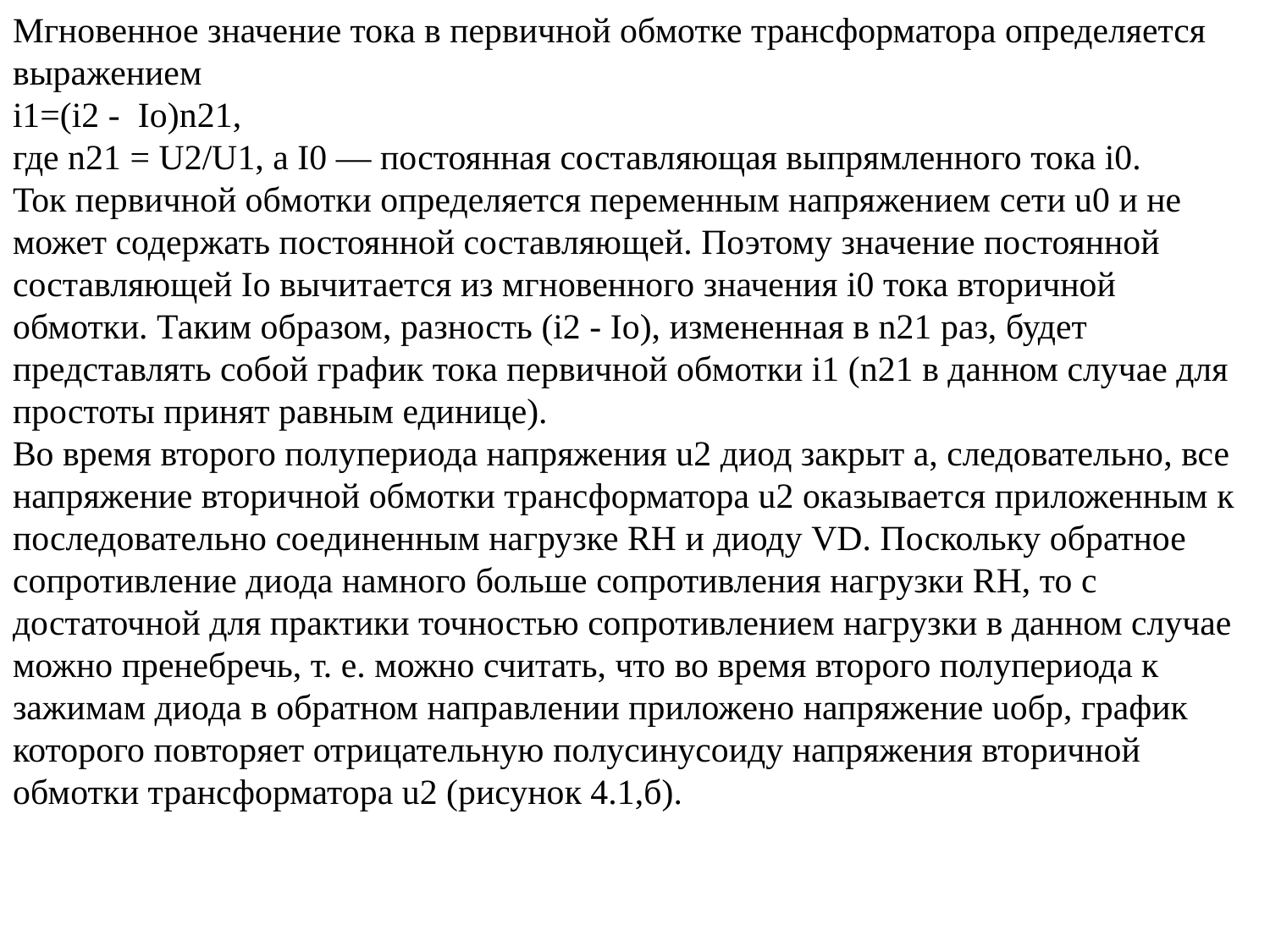

Мгновенное значение тока в первичной обмотке трансформатора определяется выражением
i1=(i2 -  Io)n21,
где n21 = U2/U1, а I0 — постоянная составляющая выпрямленного тока i0.
Ток первичной обмотки определяется переменным напряжением сети u0 и не может содержать постоянной составляющей. Поэтому значение постоянной составляющей Iо вычитается из мгновенного значения i0 тока вторичной обмотки. Таким образом, разность (i2 - Iо), измененная в n21 раз, будет представлять собой график тока первичной обмотки i1 (n21 в данном случае для простоты принят равным единице).
Во время второго полупериода напряжения u2 диод закрыт а, следовательно, все напряжение вторичной обмотки трансформатора u2 оказывается приложенным к последовательно соединенным нагрузке RН и диоду VD. Поскольку обратное сопротивление диода намного больше сопротивления нагрузки RН, то с достаточной для практики точностью сопротивлением нагрузки в данном случае можно пренебречь, т. е. можно считать, что во время второго полупериода к зажимам диода в обратном направлении приложено напряжение uобр, график которого повторяет отрицательную полусинусоиду напряжения вторичной обмотки трансформатора u2 (рисунок 4.1,б).